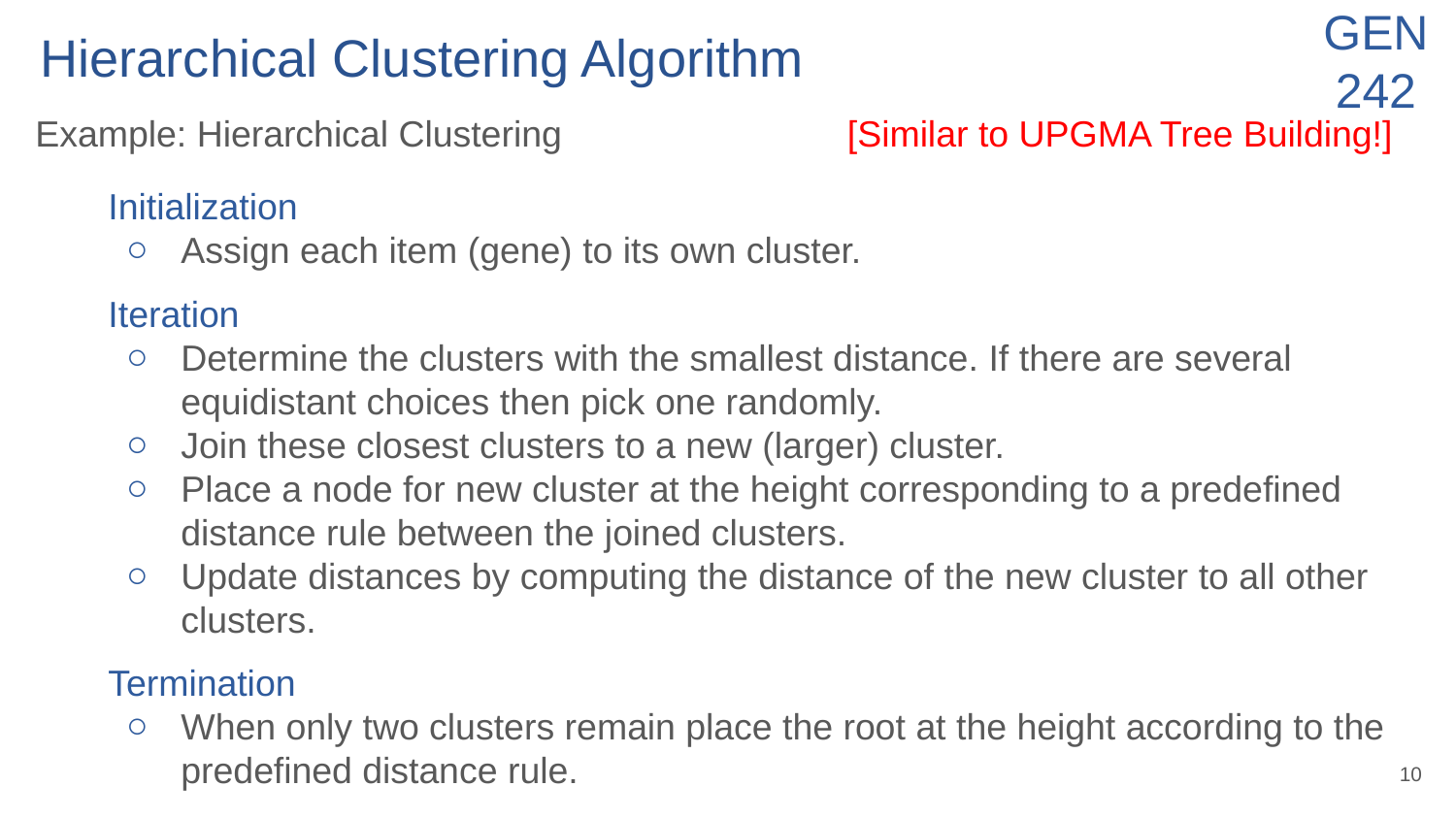

# Hierarchical Clustering Algorithm
Example: Hierarchical Clustering                            [Similar to UPGMA Tree Building!]

Initialization
Assign each item (gene) to its own cluster.
Iteration
Determine the clusters with the smallest distance. If there are several equidistant choices then pick one randomly.
Join these closest clusters to a new (larger) cluster.
Place a node for new cluster at the height corresponding to a predefined distance rule between the joined clusters.
Update distances by computing the distance of the new cluster to all other clusters.
Termination
When only two clusters remain place the root at the height according to the predefined distance rule.

10